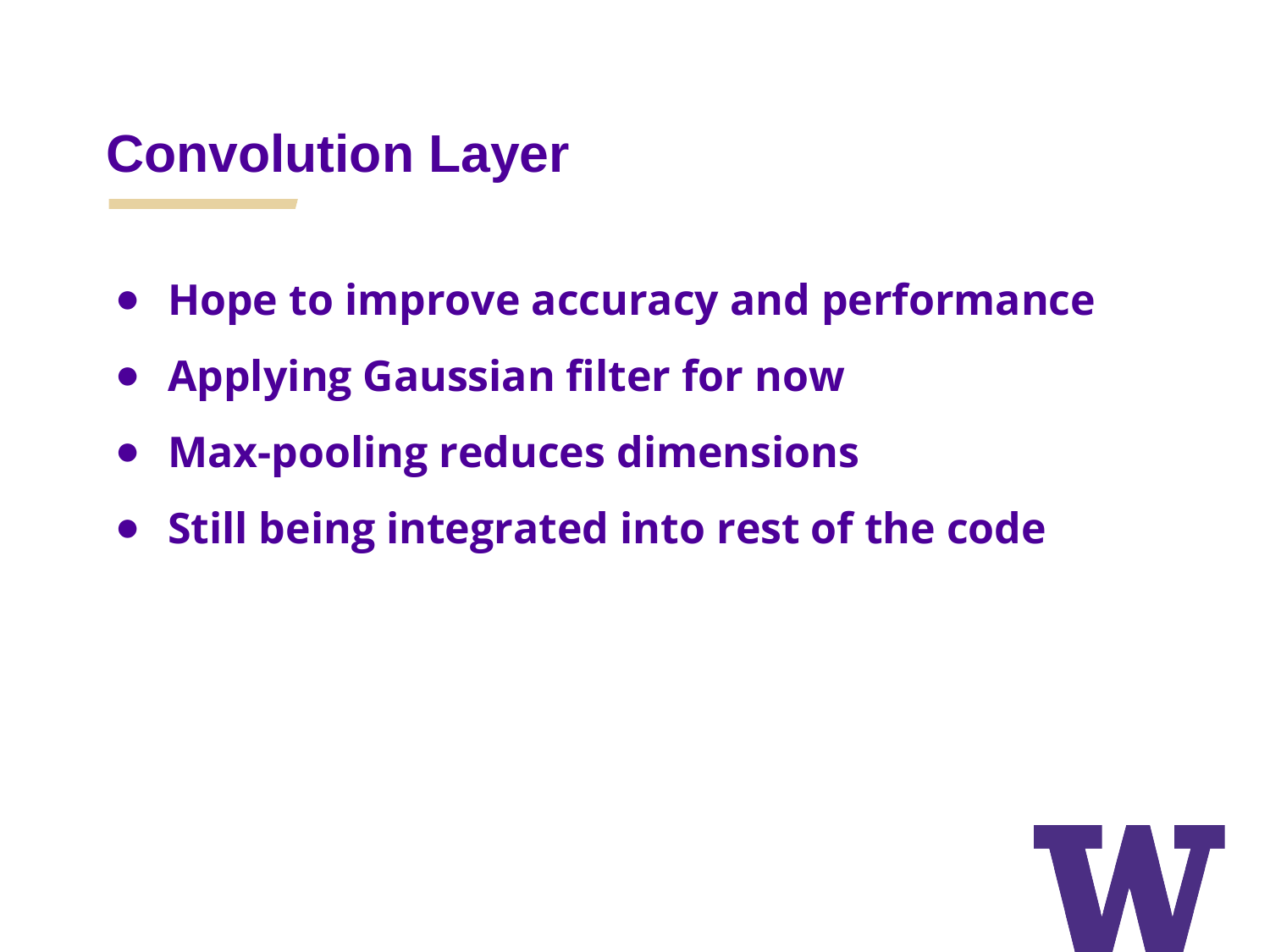

# Convolution Layer
Hope to improve accuracy and performance
Applying Gaussian filter for now
Max-pooling reduces dimensions
Still being integrated into rest of the code